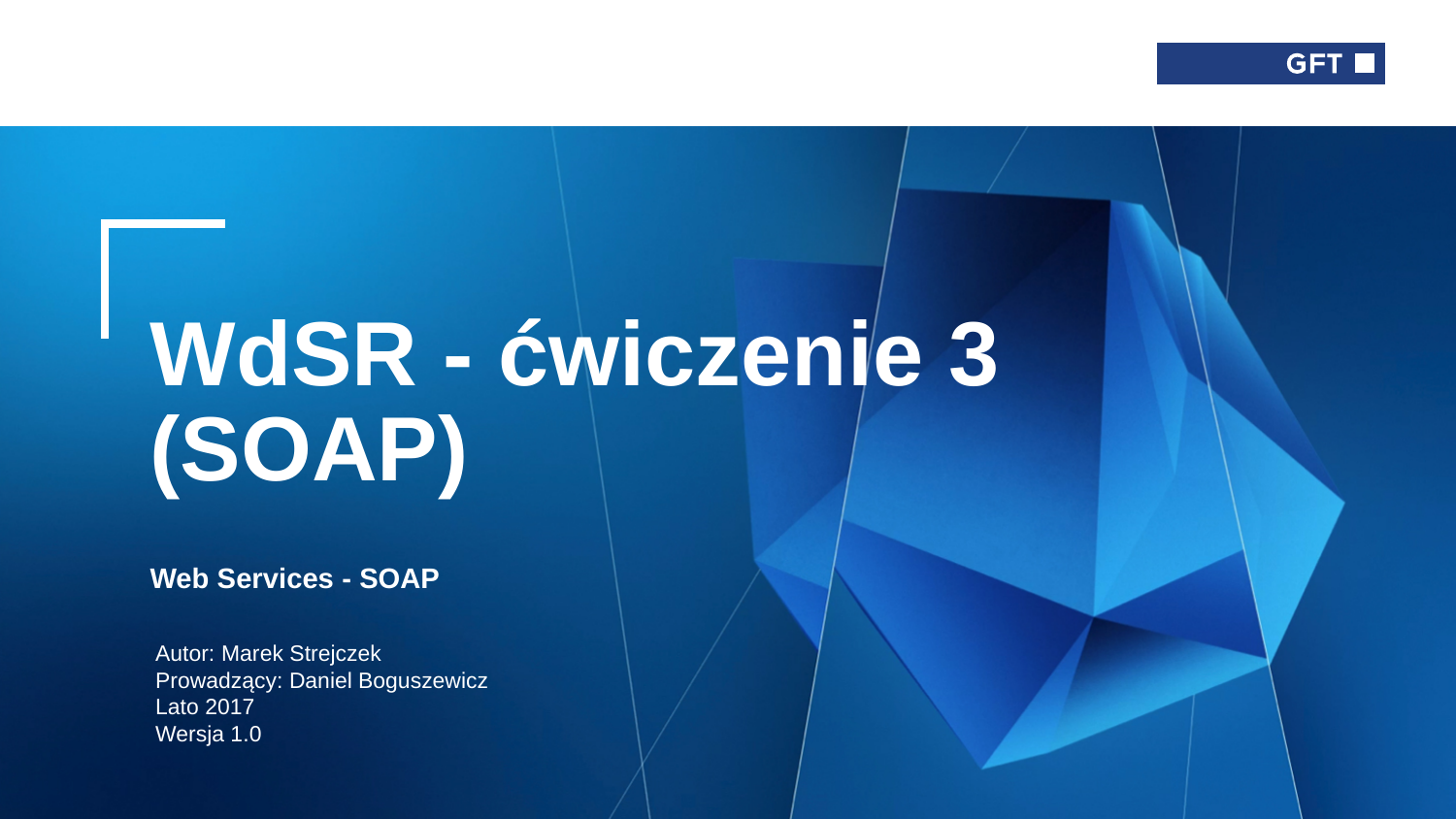

# WdSR - ćwiczenie 3 (SOAP) Web Services - SOAP
Autor: Marek Strejczek
Prowadzący: Daniel Boguszewicz
Lato 2017
Wersja 1.0